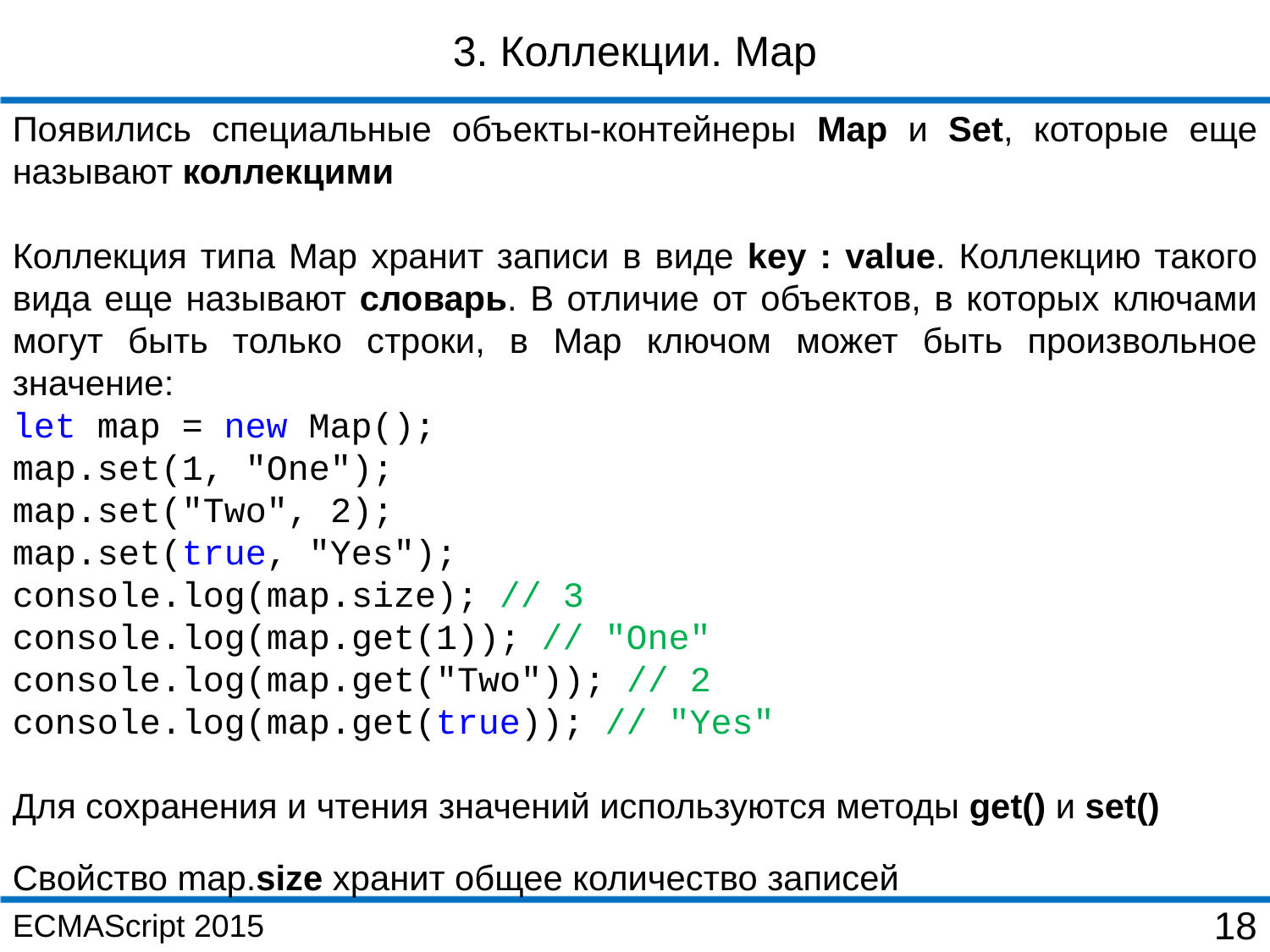

3. Коллекции. Map
Появились специальные объекты-контейнеры Map и Set, которые еще называют коллекцими

Коллекция типа Map хранит записи в виде key : value. Коллекцию такого вида еще называют словарь. В отличие от объектов, в которых ключами могут быть только строки, в Map ключом может быть произвольное значение:
let map = new Map();
map.set(1, "One");
map.set("Two", 2);
map.set(true, "Yes");
console.log(map.size); // 3
console.log(map.get(1)); // "One"
console.log(map.get("Two")); // 2
console.log(map.get(true)); // "Yes"

Для сохранения и чтения значений используются методы get() и set()

Свойство map.size хранит общее количество записей
ECMAScript 2015
18